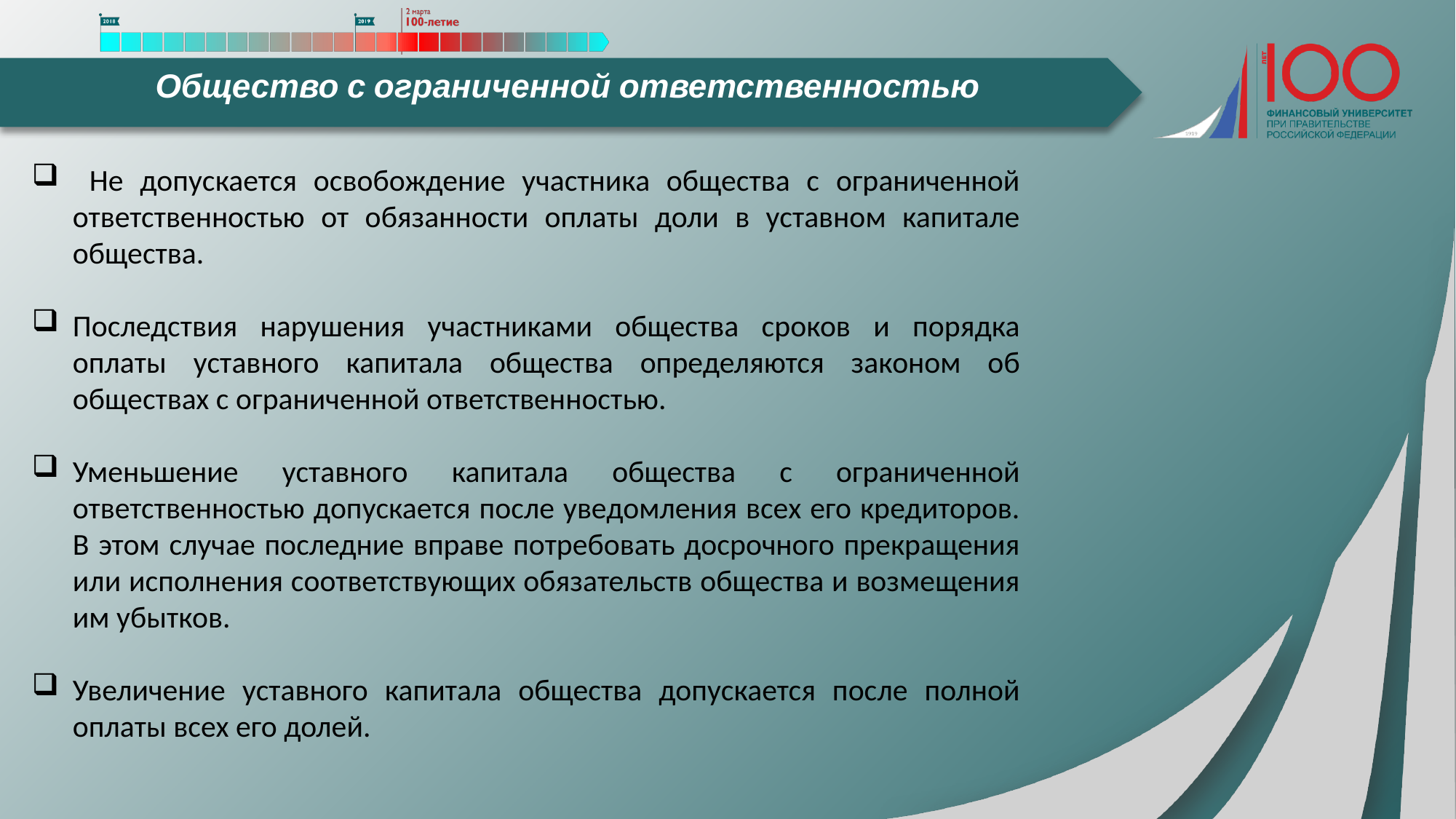

Общество с ограниченной ответственностью
 Не допускается освобождение участника общества с ограниченной ответственностью от обязанности оплаты доли в уставном капитале общества.

Последствия нарушения участниками общества сроков и порядка оплаты уставного капитала общества определяются законом об обществах с ограниченной ответственностью.

Уменьшение уставного капитала общества с ограниченной ответственностью допускается после уведомления всех его кредиторов. В этом случае последние вправе потребовать досрочного прекращения или исполнения соответствующих обязательств общества и возмещения им убытков.

Увеличение уставного капитала общества допускается после полной оплаты всех его долей.